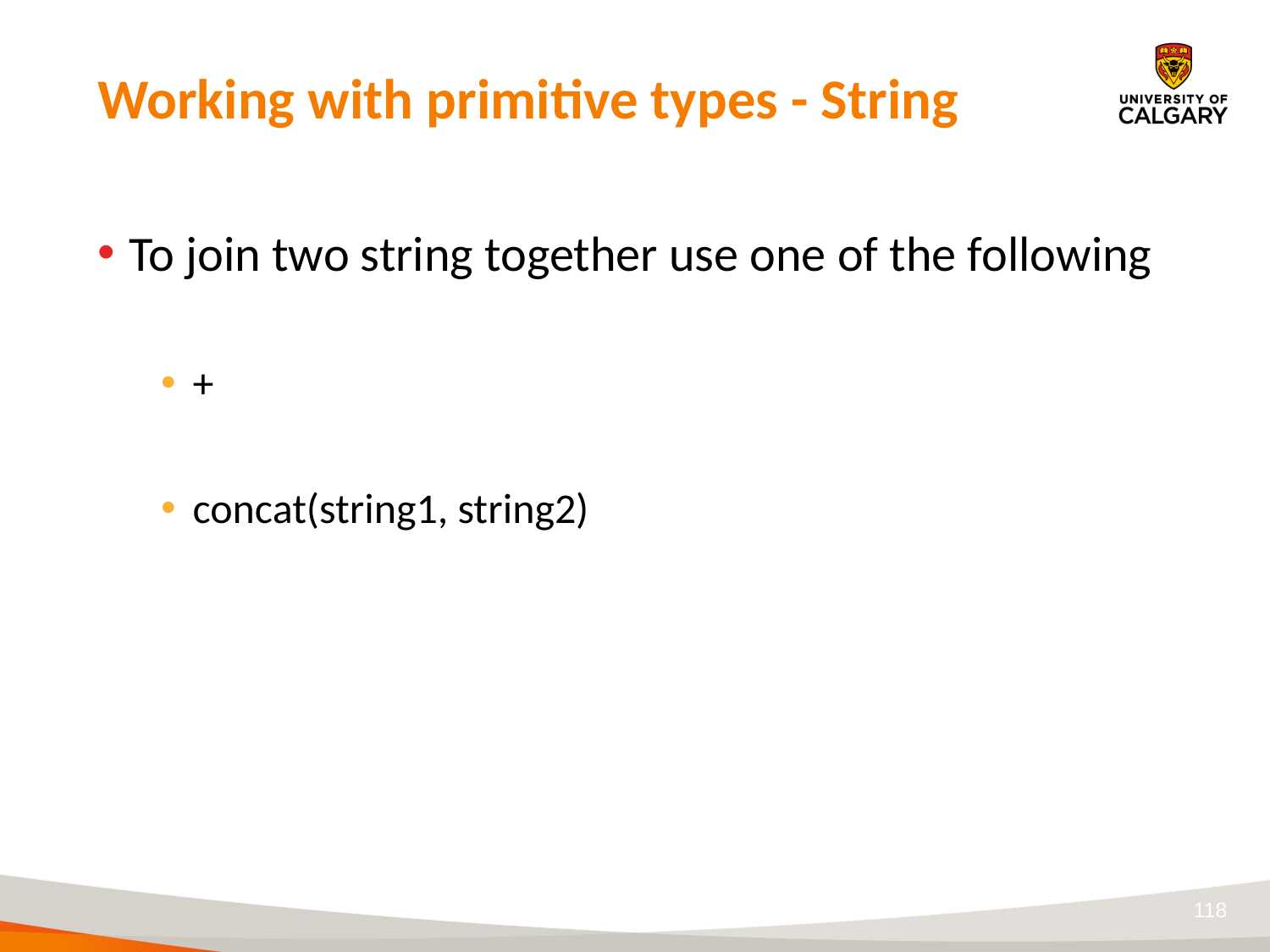

# Working with primitive types - String
To join two string together use one of the following

+

concat(string1, string2)

118